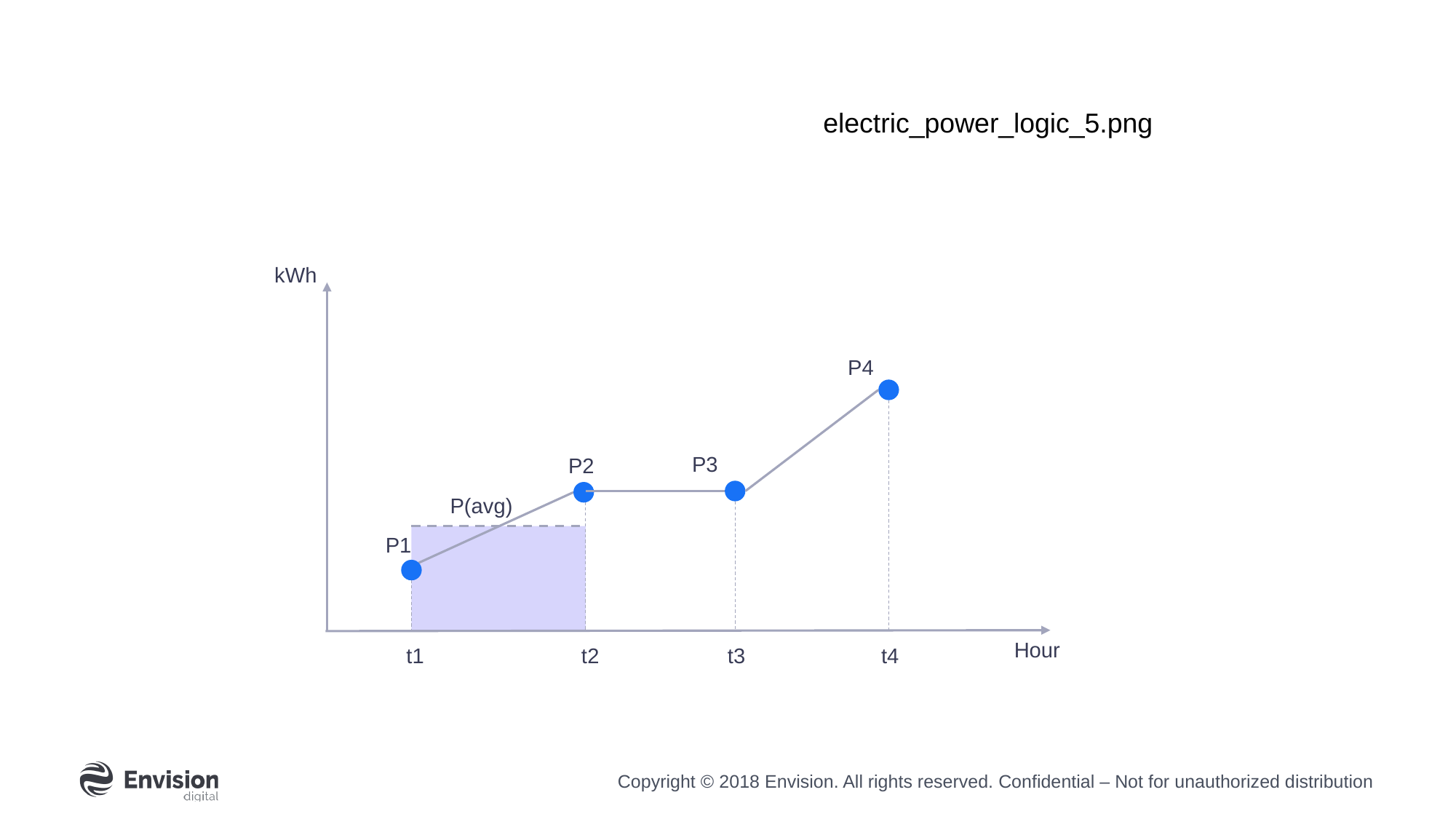

electric_power_logic_5.png
kWh
P4

P3
P2

P1

Hour
t1
t2
t3
t4
P(avg)